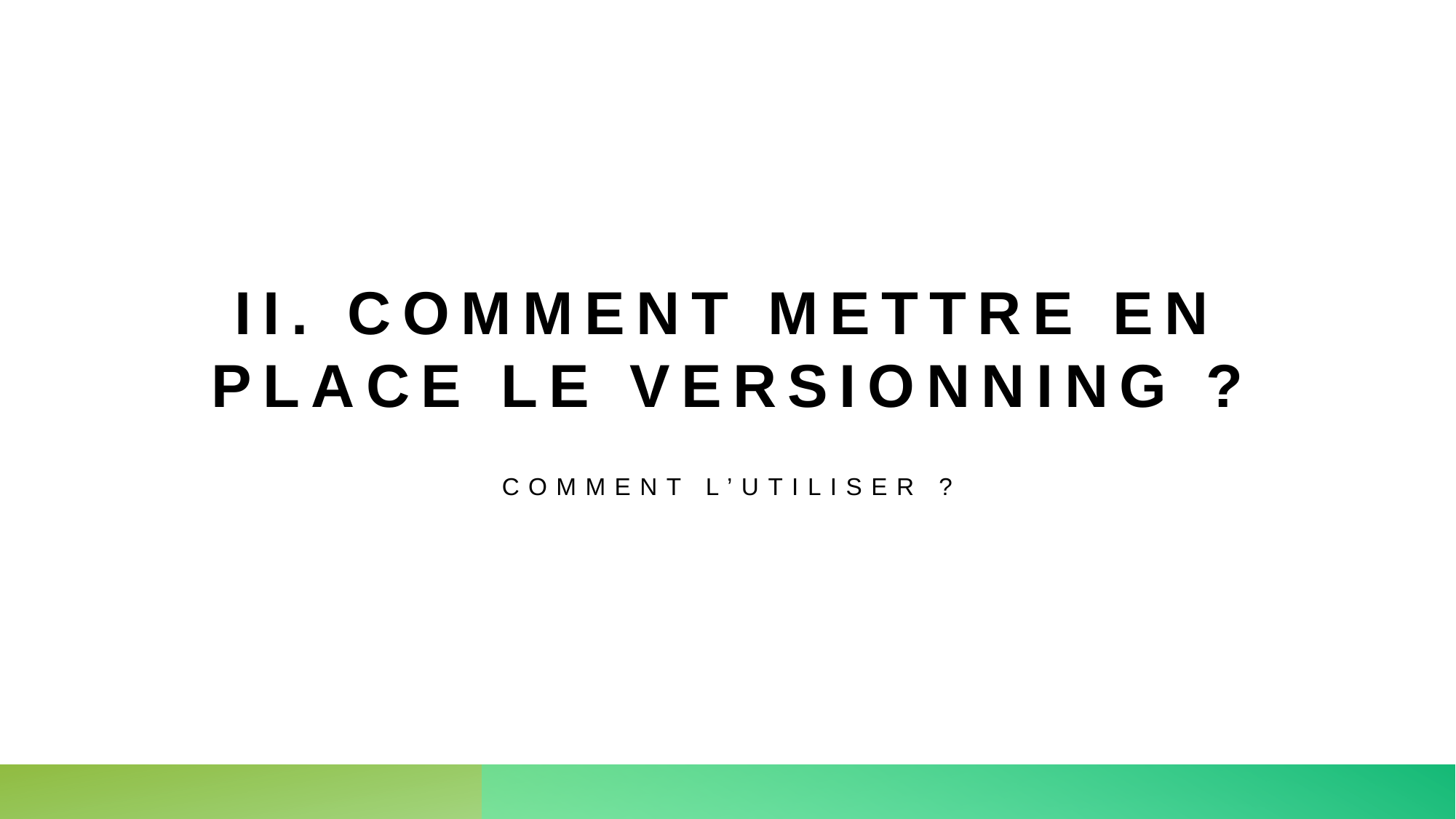

# II. Comment mettre en place le versionning ?
Comment l’utiliser ?